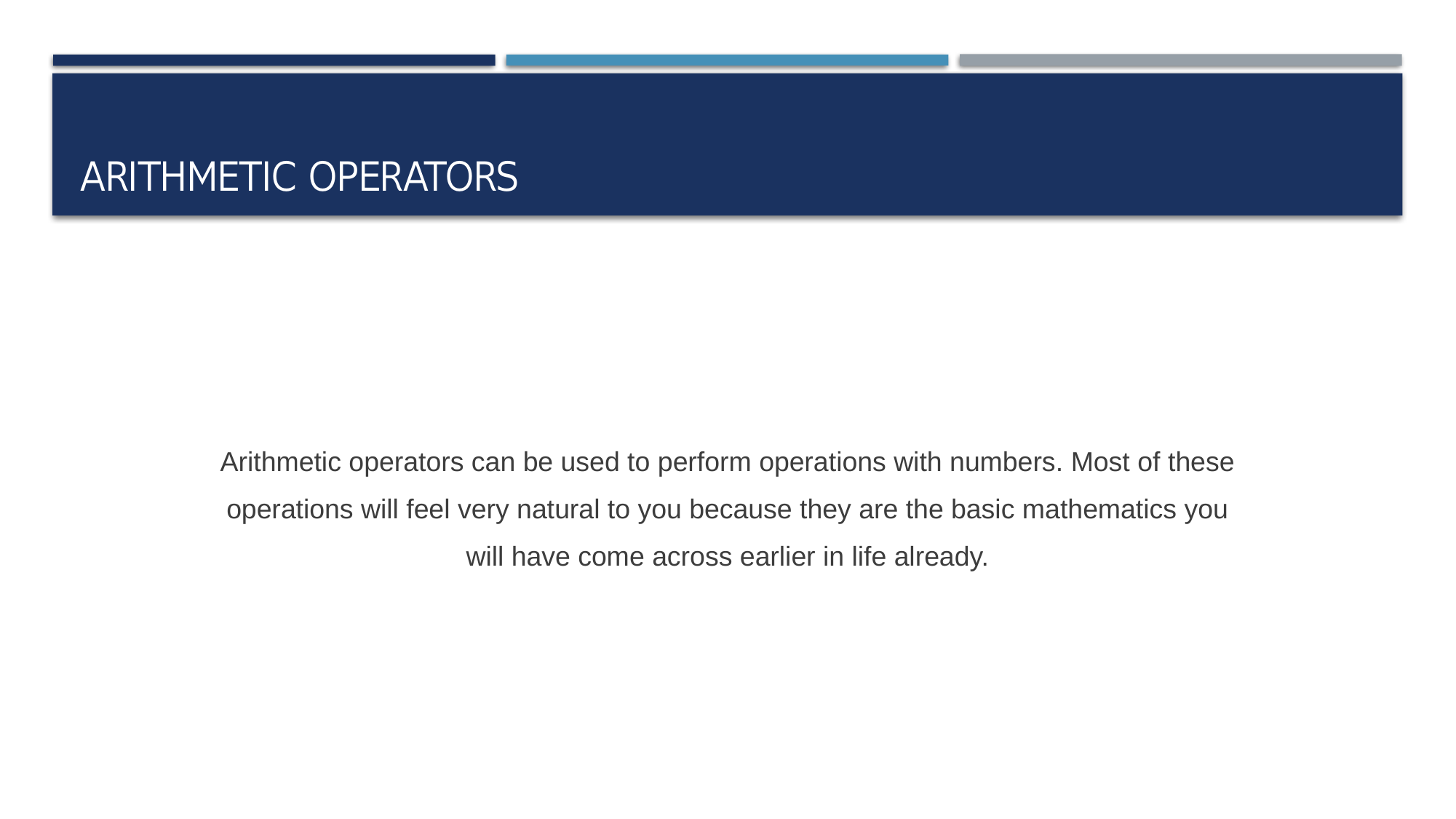

# Arithmetic operators
Arithmetic operators can be used to perform operations with numbers. Most of these
operations will feel very natural to you because they are the basic mathematics you
will have come across earlier in life already.